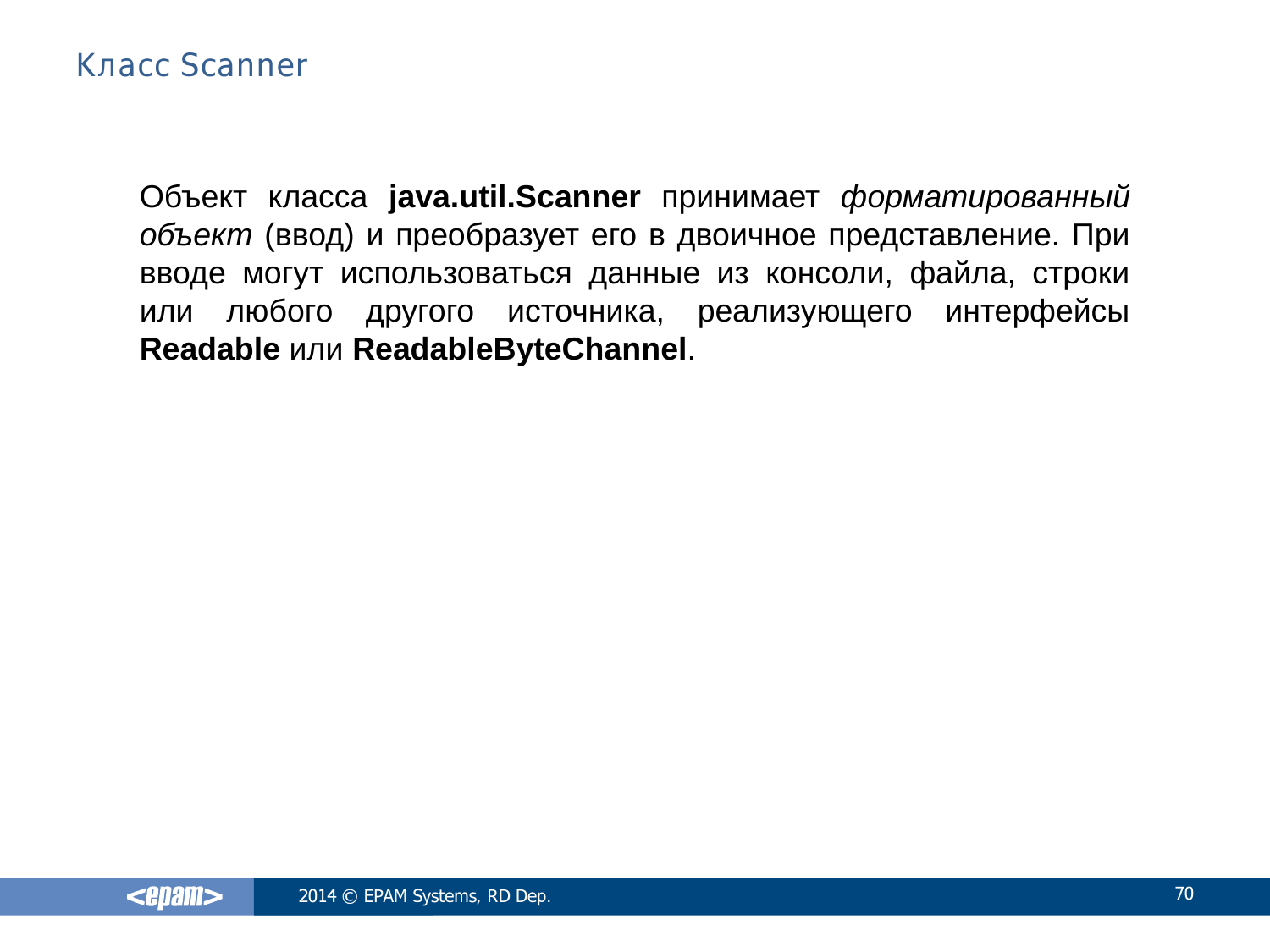

# Класс Scanner
Объект класса java.util.Scanner принимает форматированный объект (ввод) и преобразует его в двоичное представление. При вводе могут использоваться данные из консоли, файла, строки или любого другого источника, реализующего интерфейсы Readable или ReadableByteChannel.

70
2014 © EPAM Systems, RD Dep.